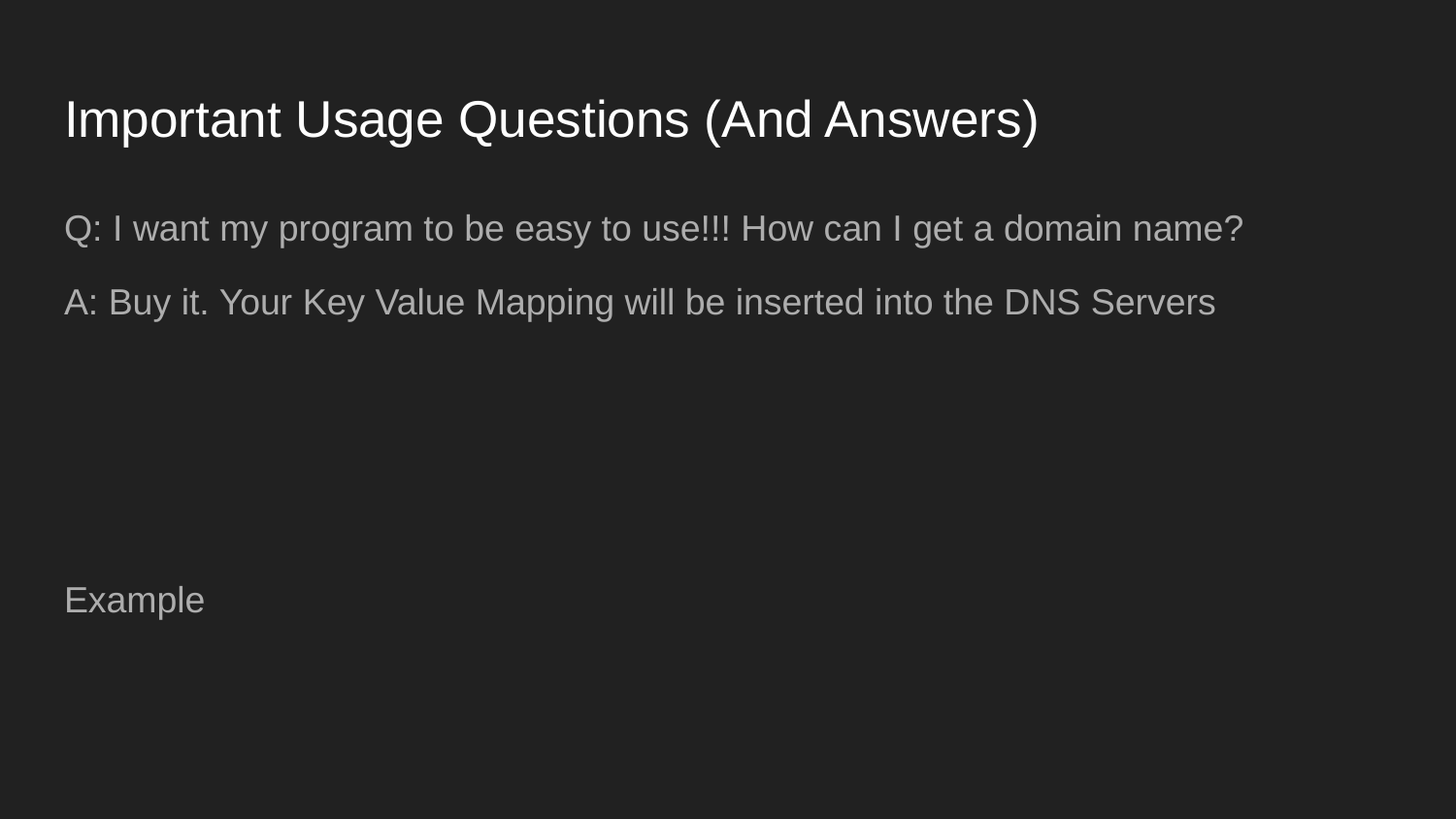

# Important Usage Questions (And Answers)
Q: I want my program to be easy to use!!! How can I get a domain name?
A: Buy it. Your Key Value Mapping will be inserted into the DNS Servers

Example